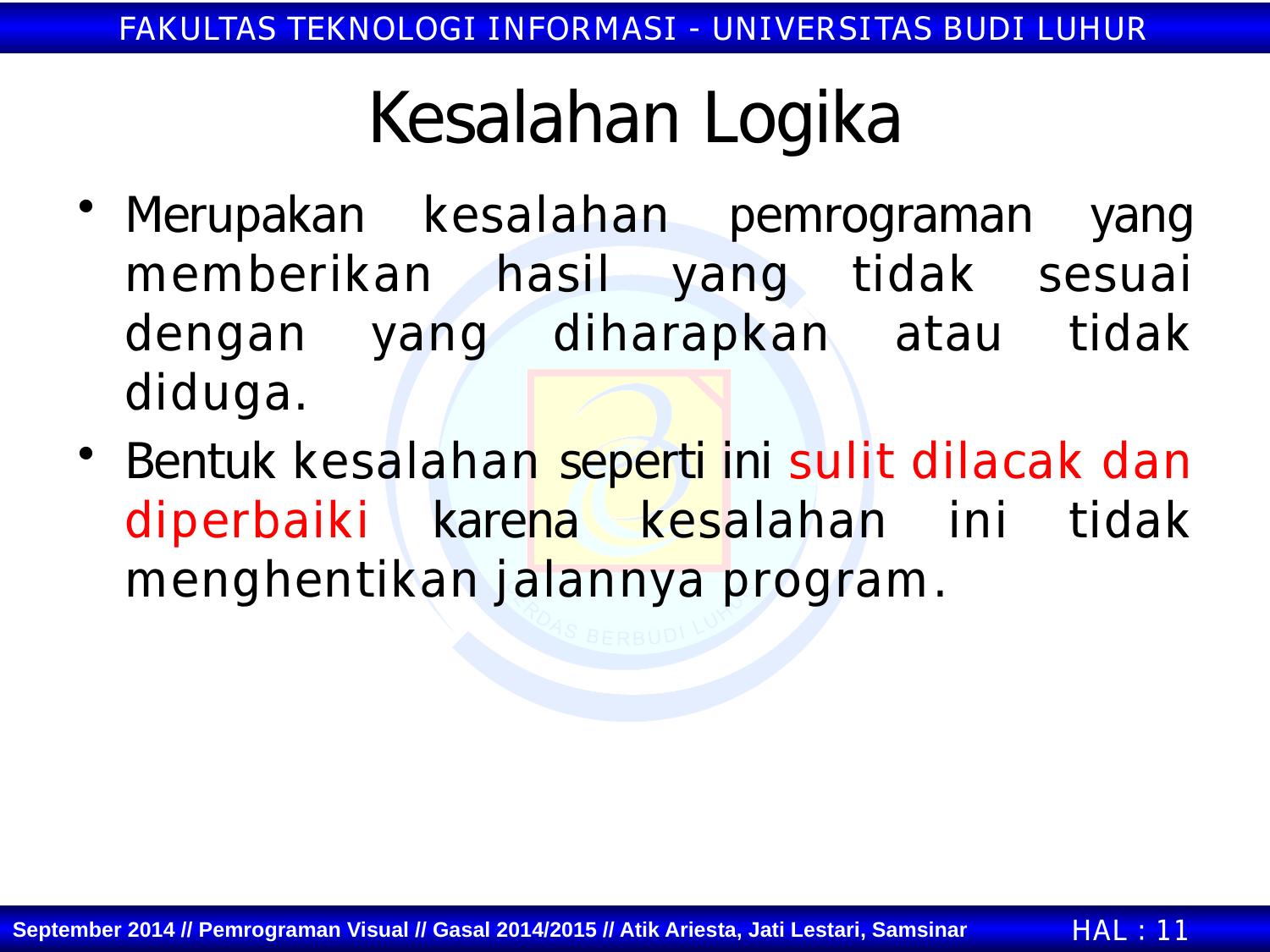

# Kesalahan Logika
Merupakan kesalahan pemrograman yang memberikan hasil yang tidak sesuai dengan yang diharapkan atau tidak diduga.
Bentuk kesalahan seperti ini sulit dilacak dan diperbaiki karena kesalahan ini tidak menghentikan jalannya program.